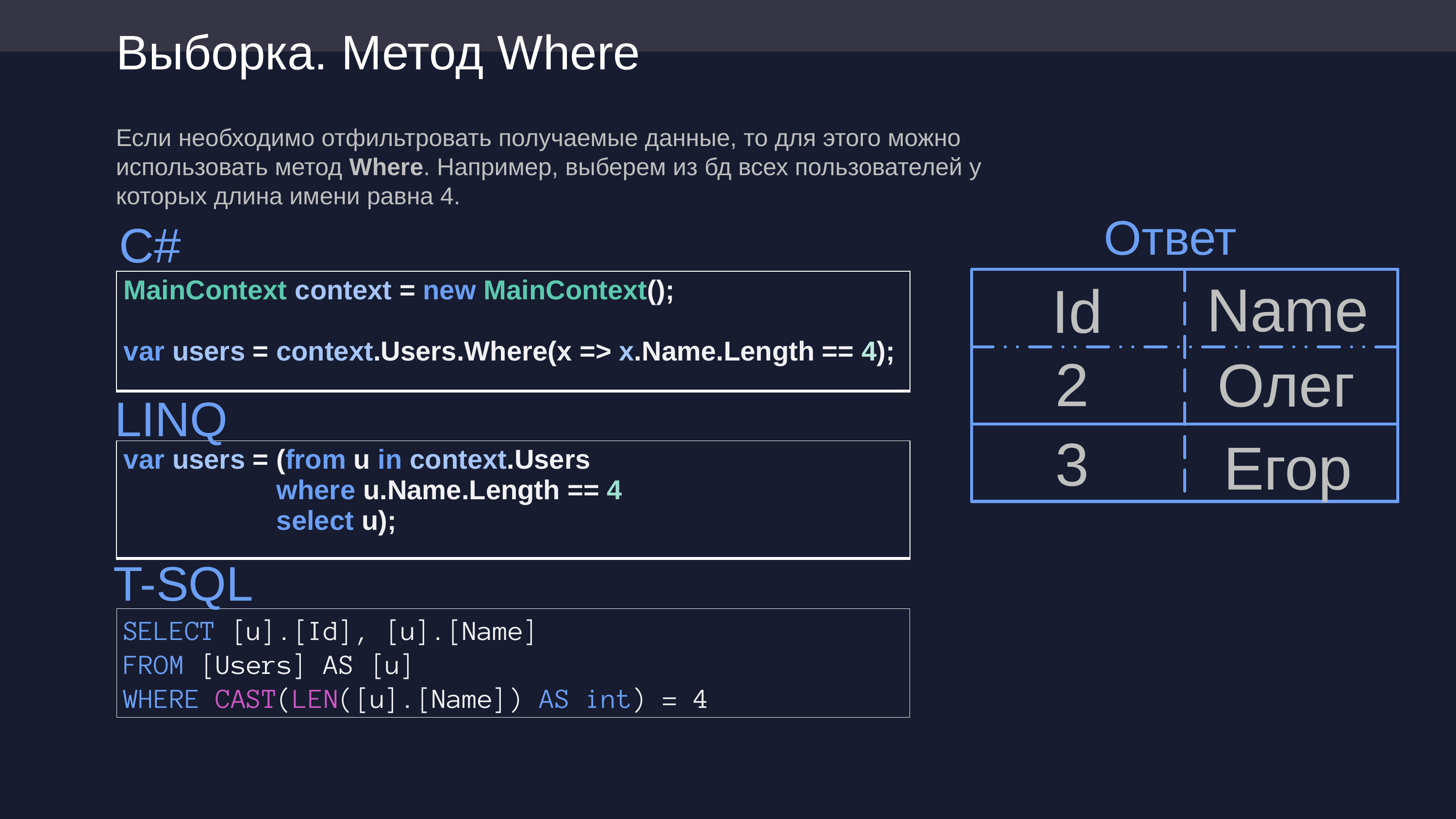

# Выборка. Метод Where
Если необходимо отфильтровать получаемые данные, то для этого можно использовать метод Where. Например, выберем из бд всех пользователей у которых длина имени равна 4.
Ответ
Name
Id
2
Олег
3
Егор
C#
| MainContext context = new MainContext(); var users = context.Users.Where(x => x.Name.Length == 4); |
| --- |
LINQ
| var users = (from u in context.Users where u.Name.Length == 4 select u); |
| --- |
T-SQL
SELECT [u].[Id], [u].[Name]
FROM [Users] AS [u]
WHERE CAST(LEN([u].[Name]) AS int) = 4